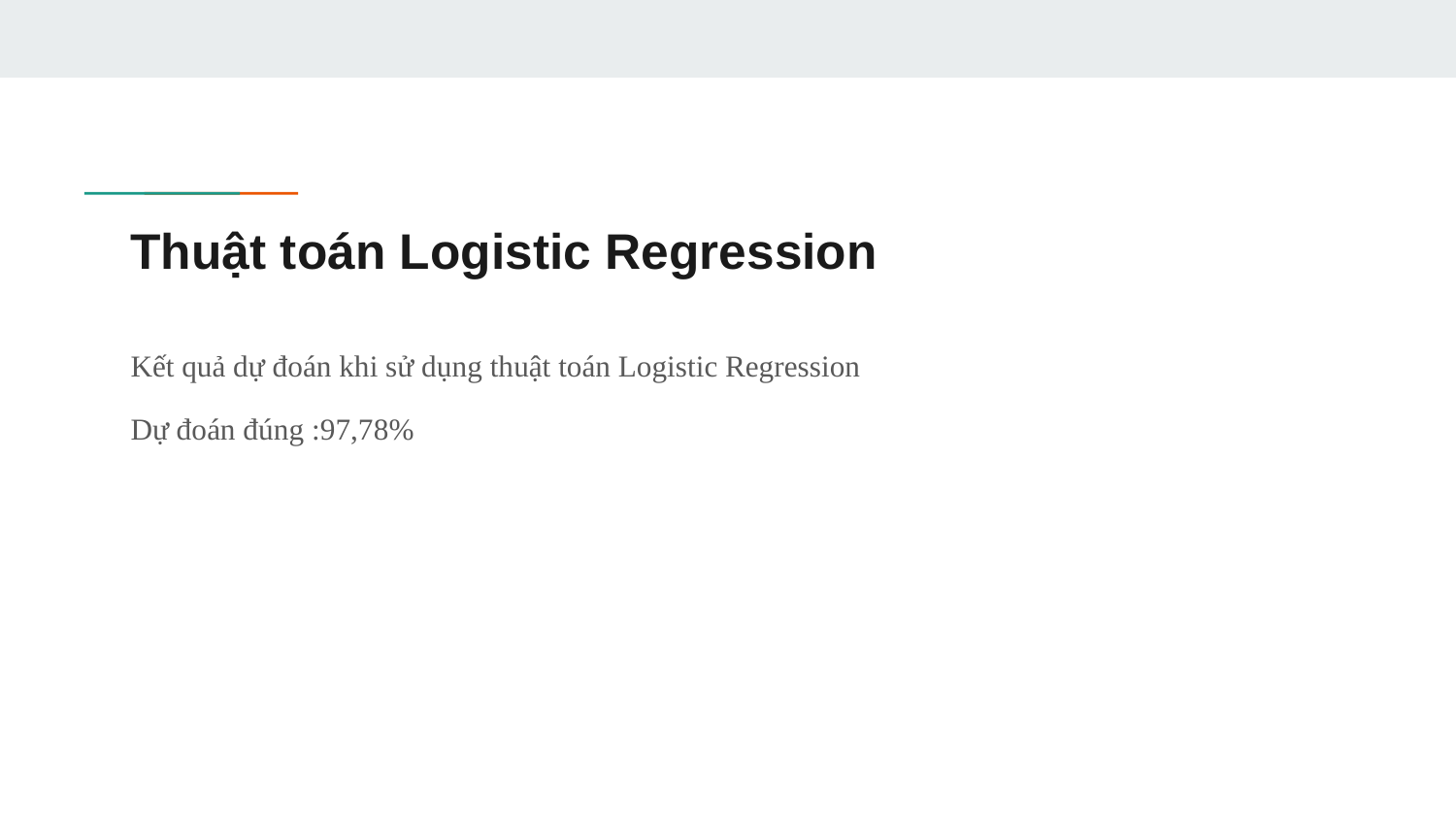

# Thuật toán Logistic Regression
Kết quả dự đoán khi sử dụng thuật toán Logistic Regression
Dự đoán đúng :97,78%